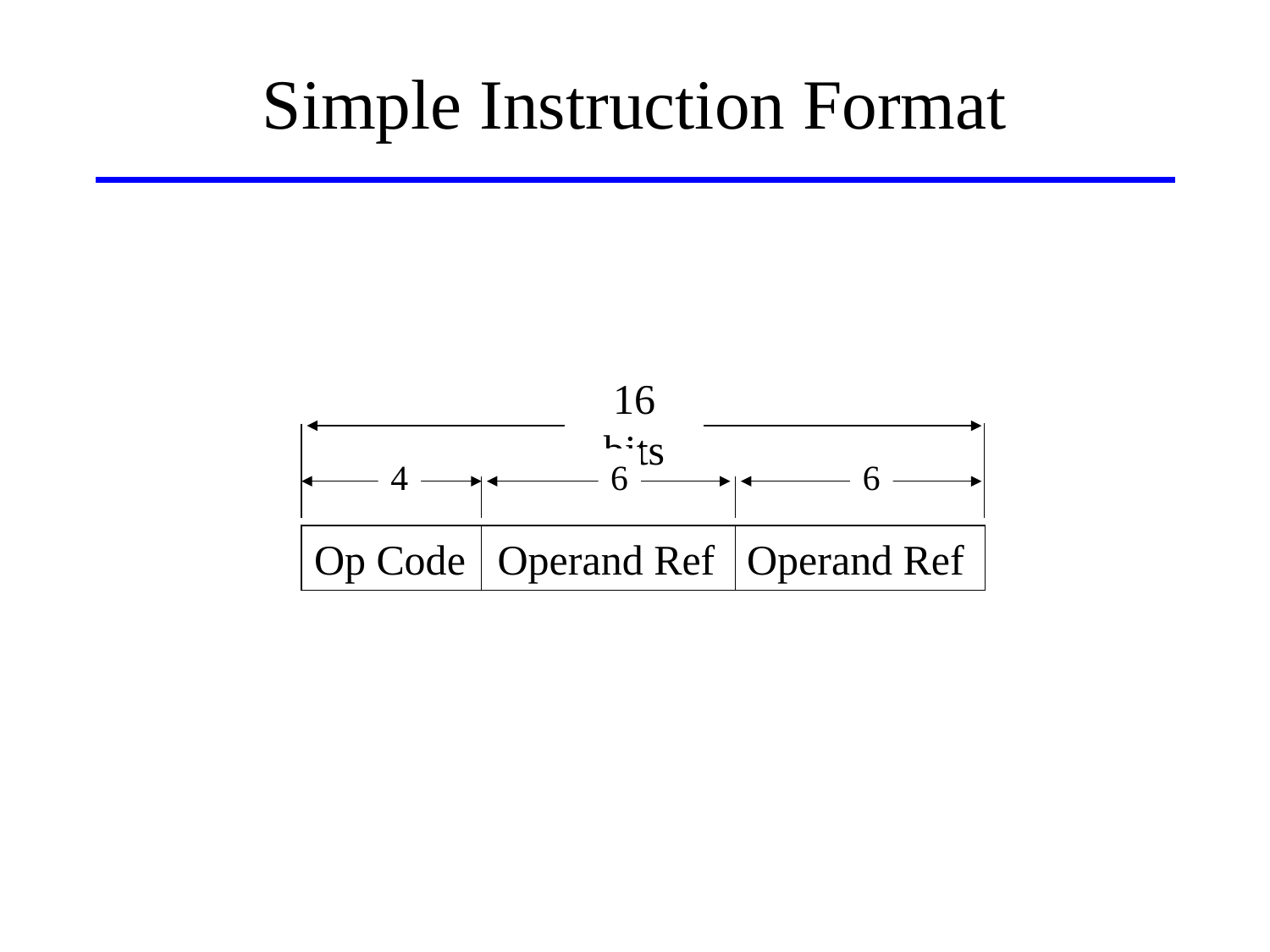

# Simple Instruction Format
16 bits
4
6
6
Op Code   Operand Ref   Operand Ref